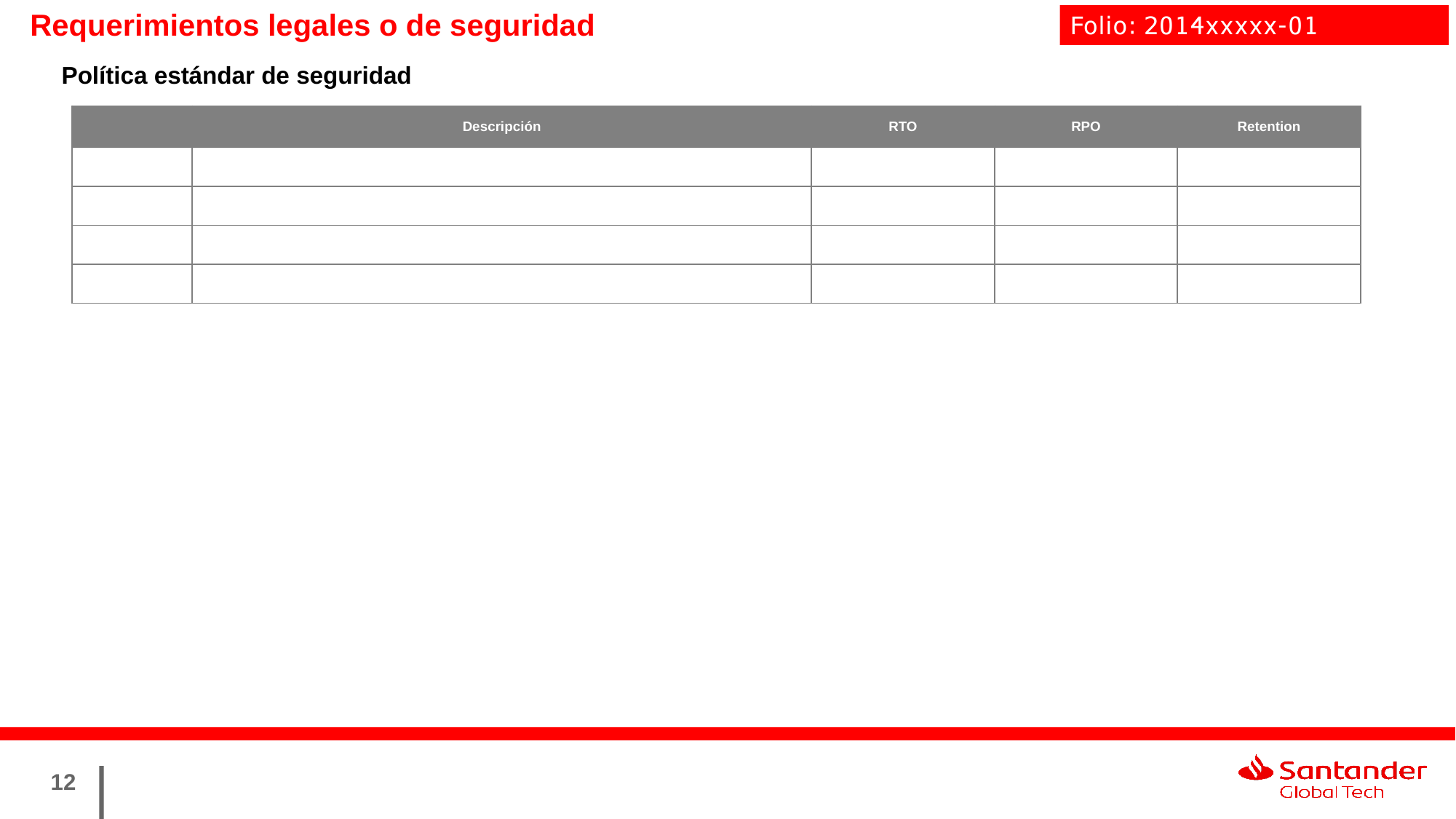

Requerimientos legales o de seguridad
Política estándar de seguridad

|  | Descripción | RTO | RPO | Retention |
| --- | --- | --- | --- | --- |
|  |  |  |  |  |
|  |  |  |  |  |
|  |  |  |  |  |
|  |  |  |  |  |